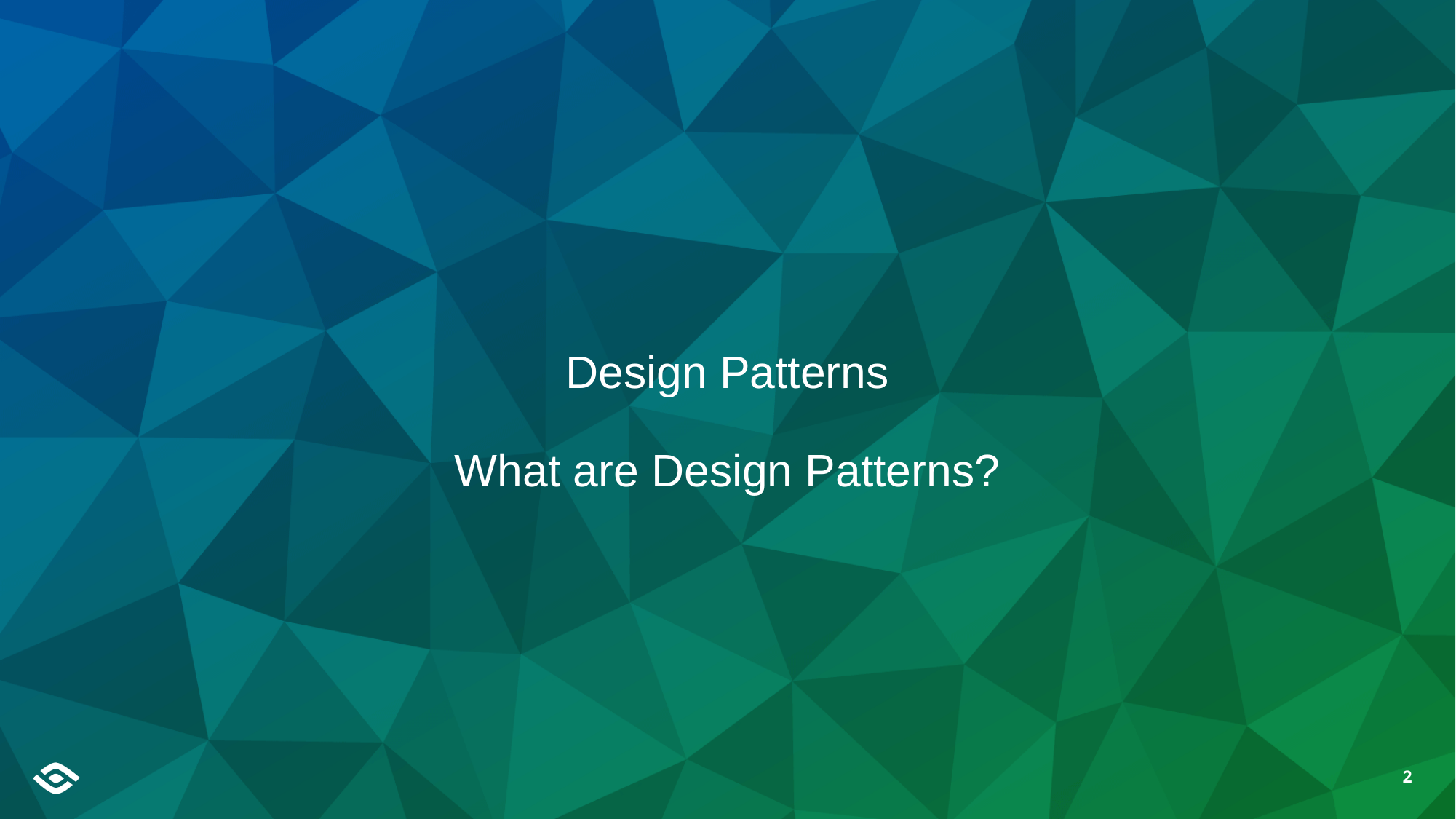

# Design Patterns What are Design Patterns?